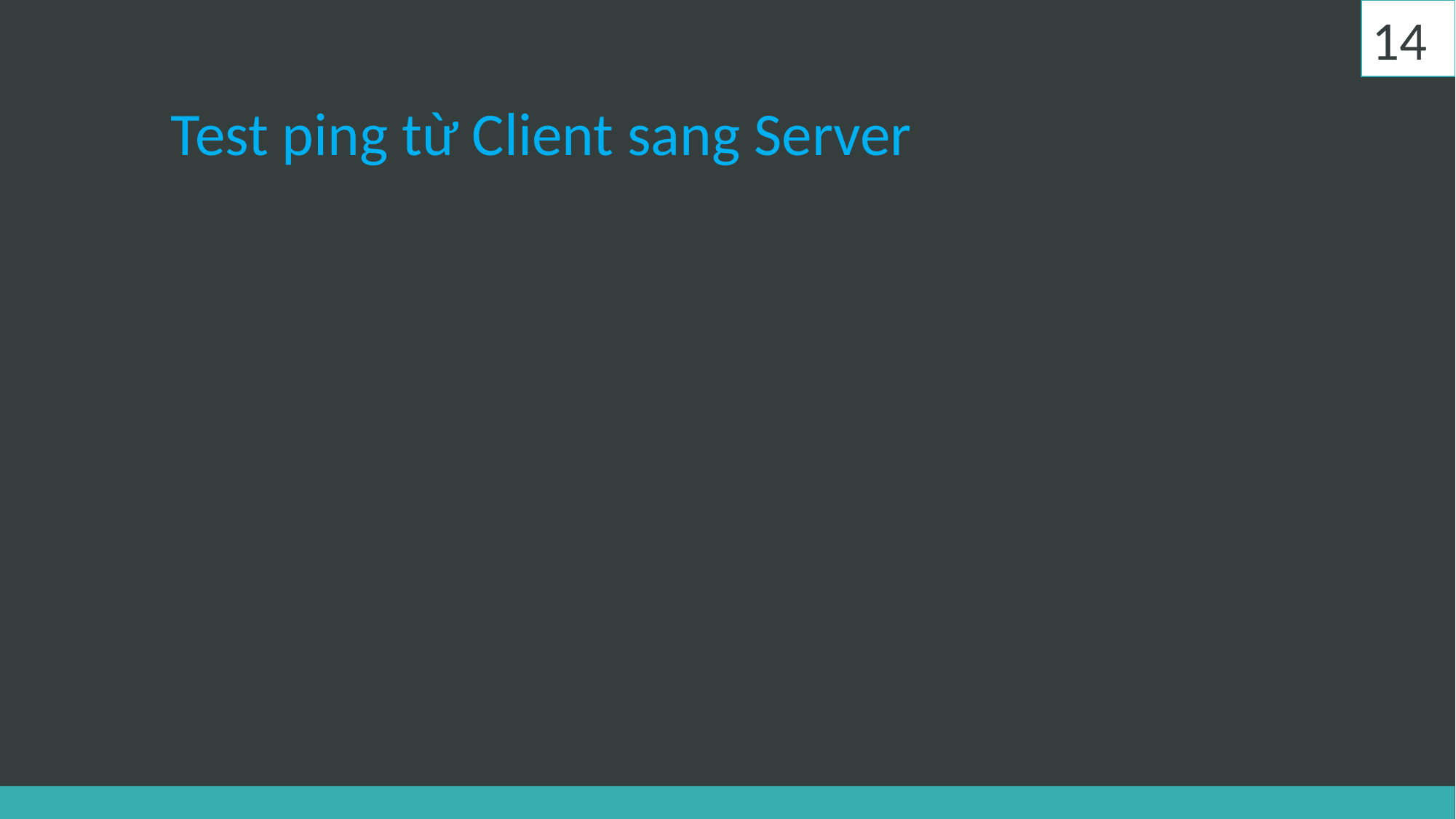

14
# Test ping từ Client sang Server